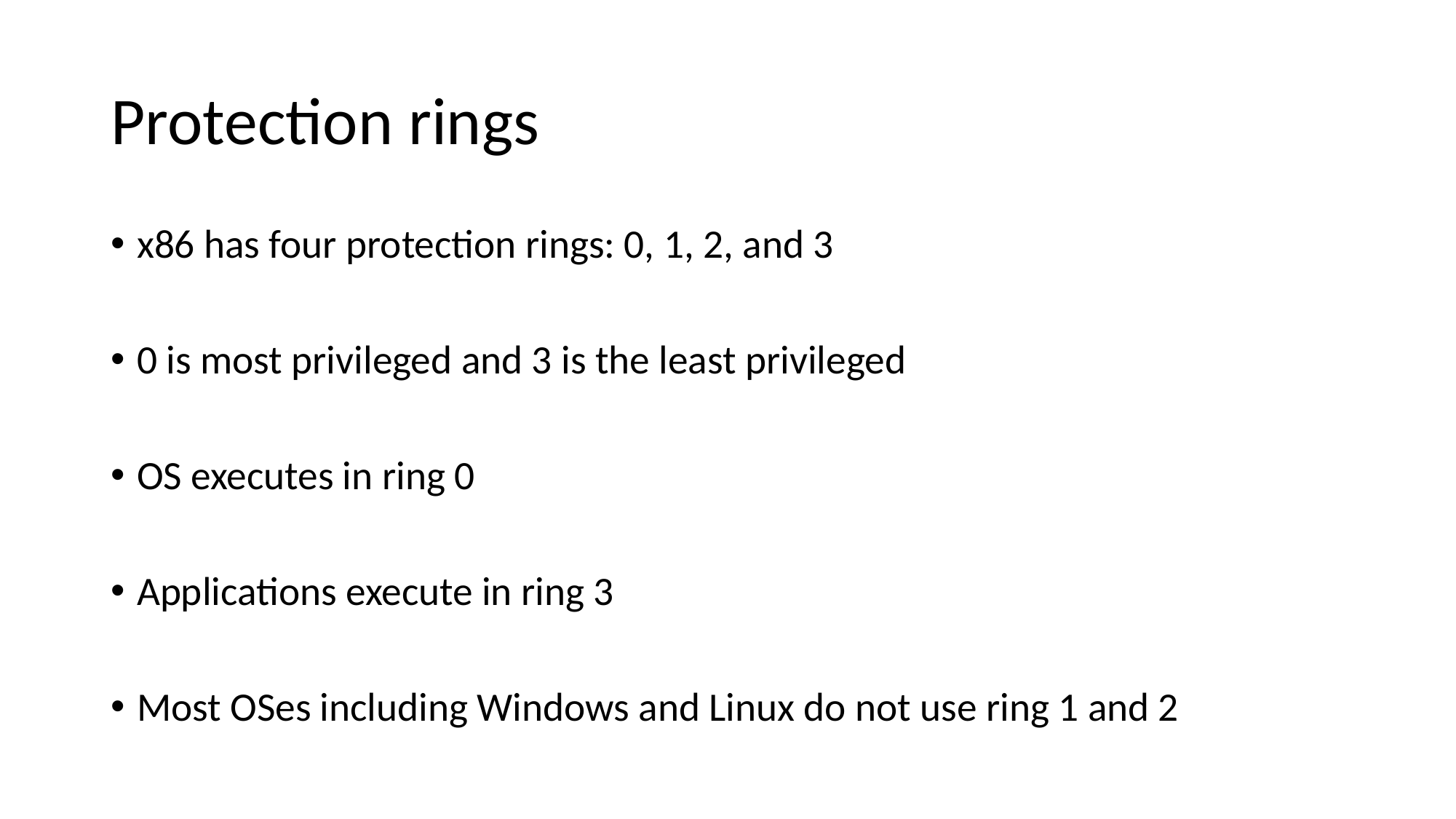

# Protection rings
x86 has four protection rings: 0, 1, 2, and 3

0 is most privileged and 3 is the least privileged

OS executes in ring 0

Applications execute in ring 3

Most OSes including Windows and Linux do not use ring 1 and 2